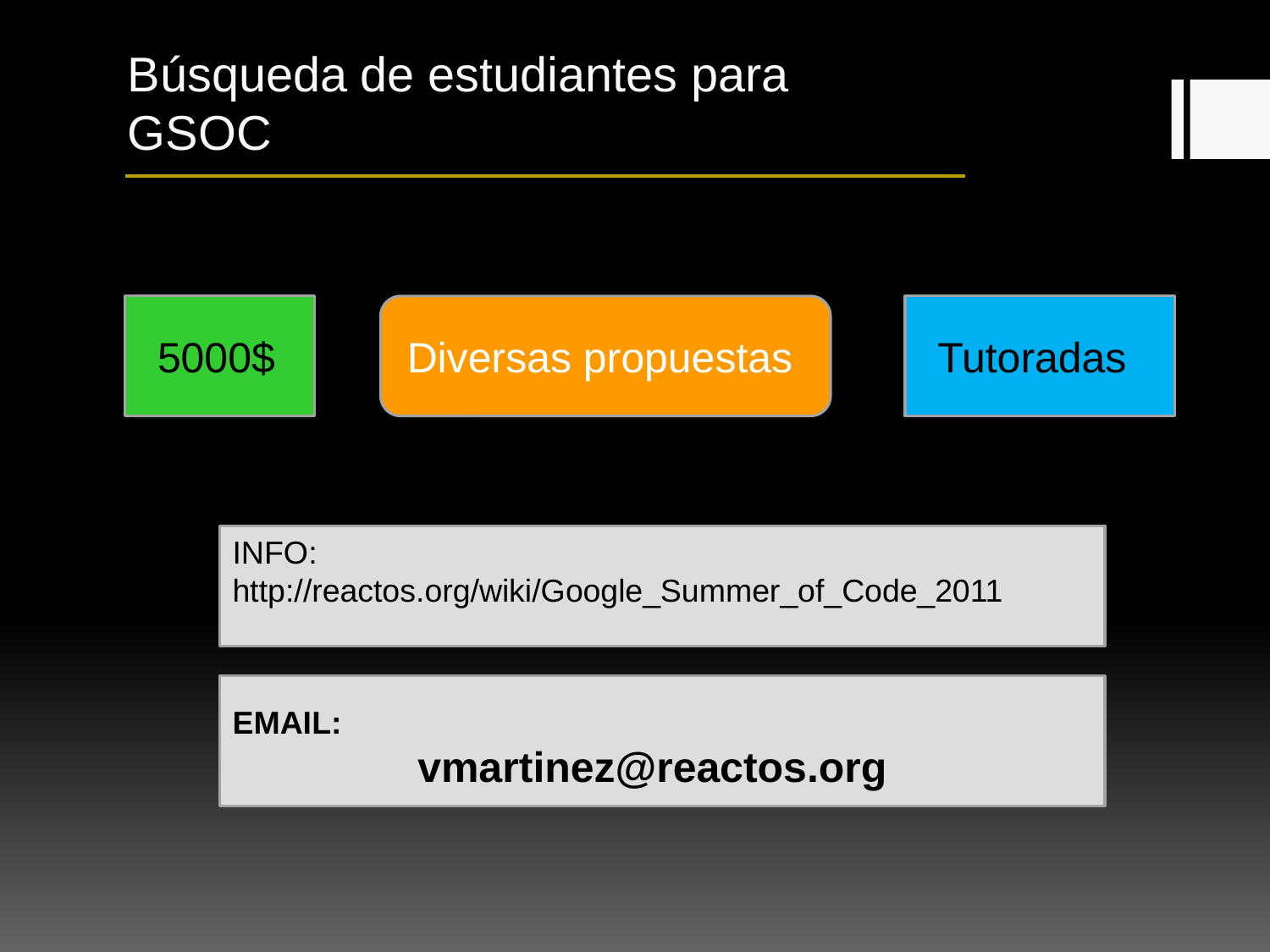

# Búsqueda de estudiantes para GSOC

5000$
Diversas propuestas
Tutoradas

INFO:
http://reactos.org/wiki/Google_Summer_of_Code_2011

EMAIL:
vmartinez@reactos.org